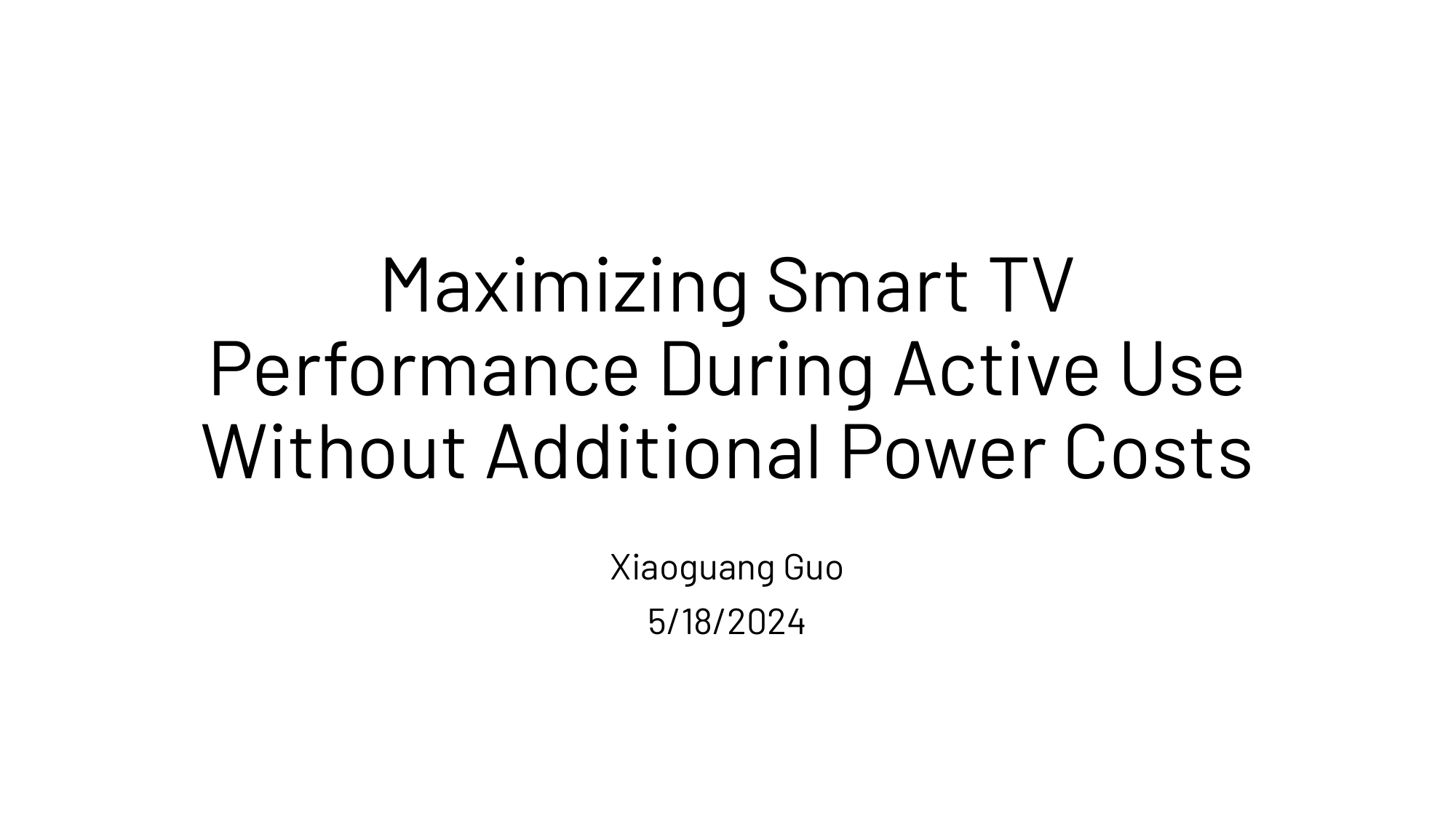

# Maximizing Smart TV Performance During Active Use Without Additional Power Costs
Xiaoguang Guo
5/18/2024